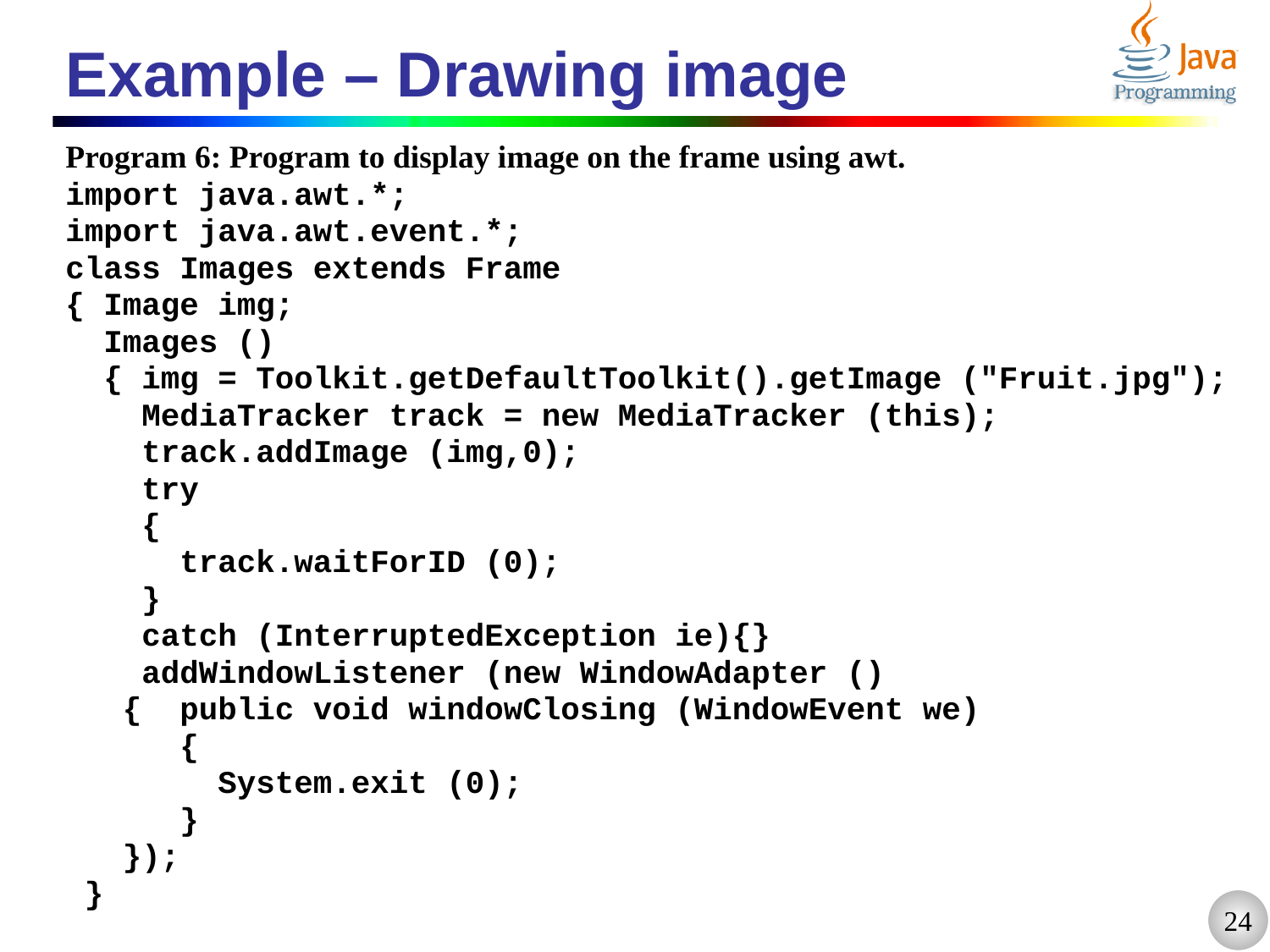

# Example – Drawing image
Program 6: Program to display image on the frame using awt.
import java.awt.*;
import java.awt.event.*;
class Images extends Frame
{ Image img;
  Images ()
  { img = Toolkit.getDefaultToolkit().getImage ("Fruit.jpg");
    MediaTracker track = new MediaTracker (this);
    track.addImage (img,0);
    try
    {
      track.waitForID (0);
    }
    catch (InterruptedException ie){}
    addWindowListener (new WindowAdapter ()
   {  public void windowClosing (WindowEvent we)
      {
        System.exit (0);
      }
   });
 }